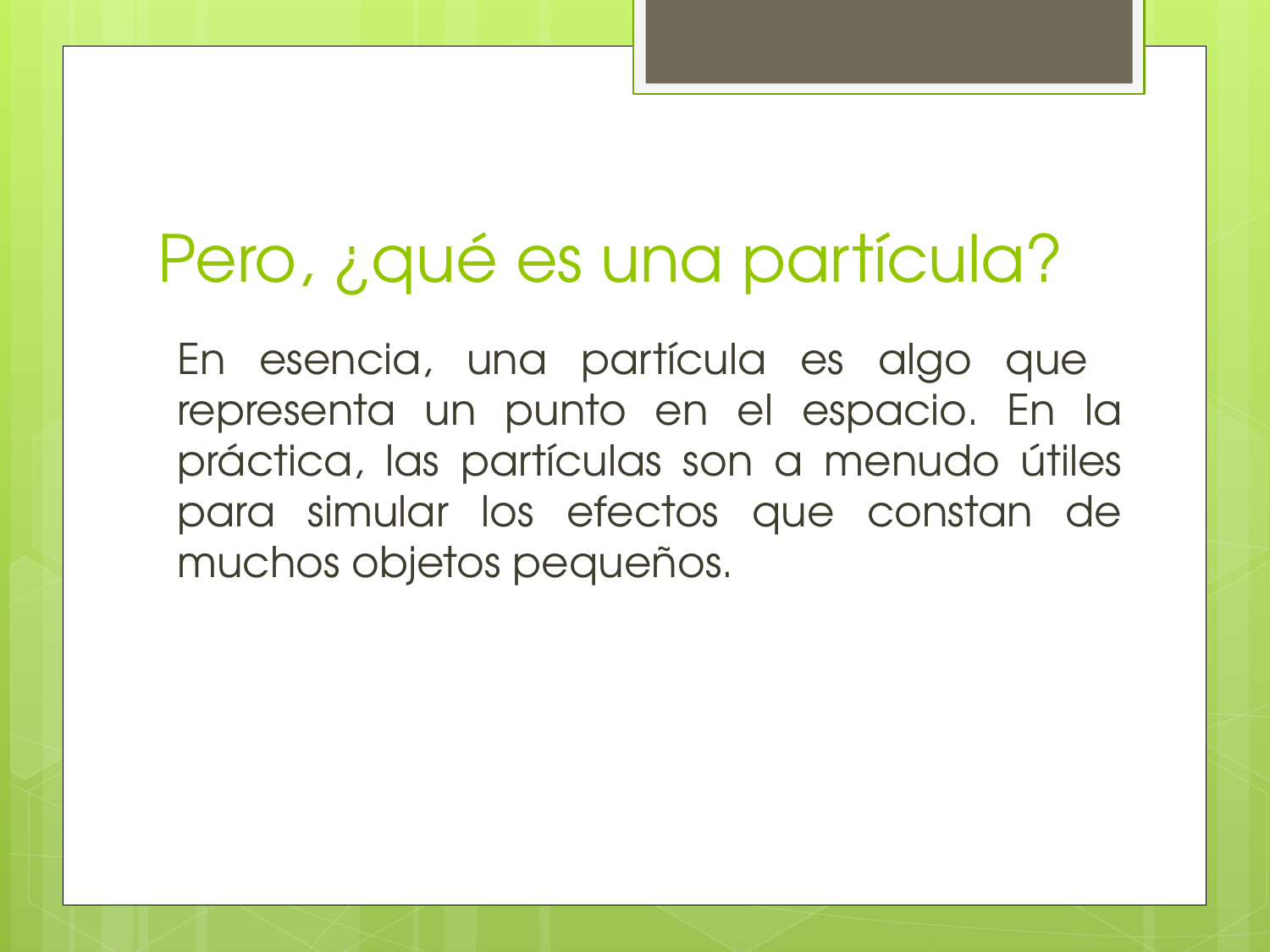

# Pero, ¿qué es una partícula?
En esencia, una partícula es algo que  representa un punto en el espacio. En la práctica, las partículas son a menudo útiles para simular los efectos que constan de muchos objetos pequeños.